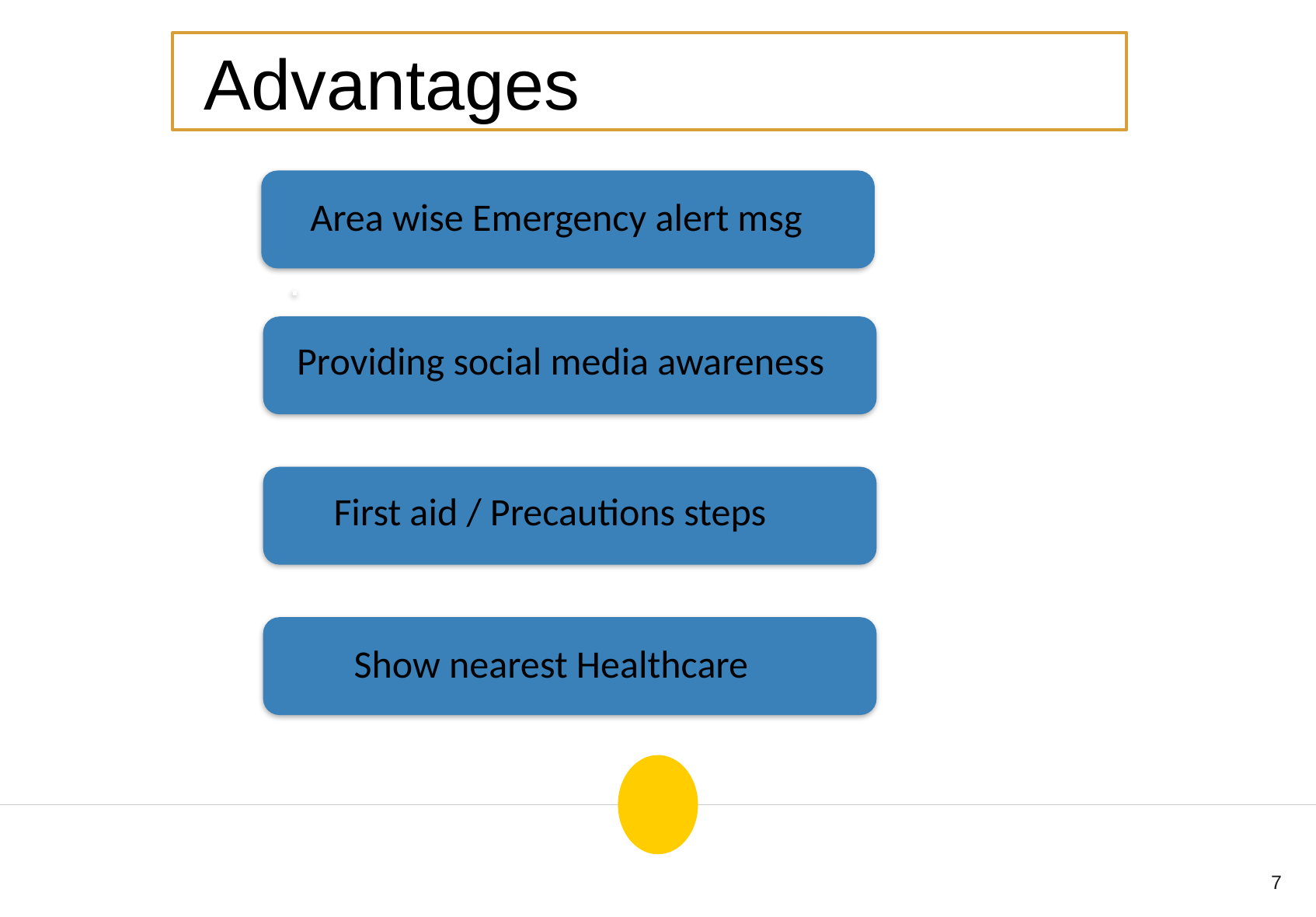

Advantages

.

Area wise Emergency alert msg
Providing social media awareness
First aid / Precautions steps
Show nearest Healthcare
7